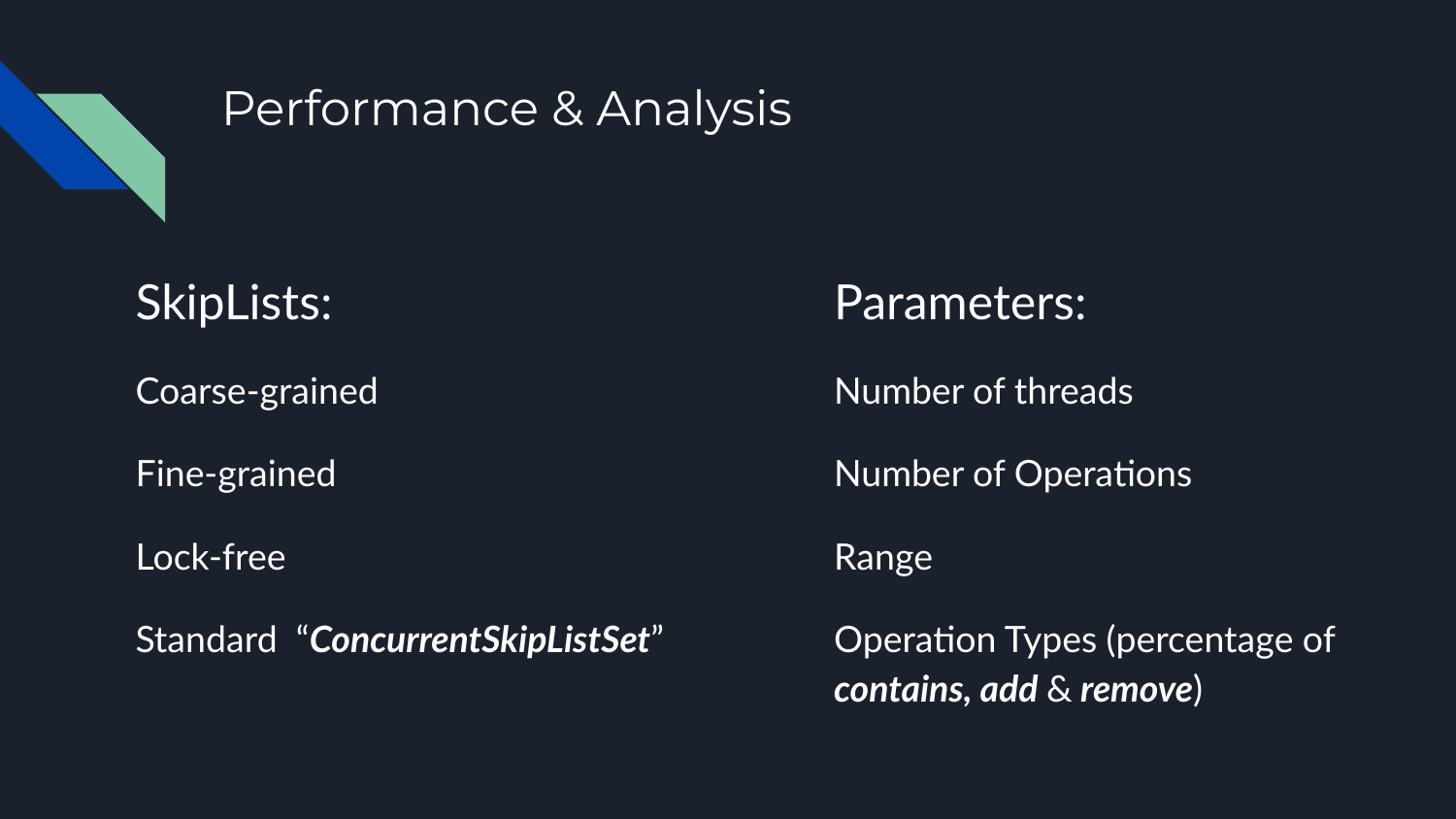

# Performance & Analysis
SkipLists:
Coarse-grained
Fine-grained
Lock-free
Standard  “ConcurrentSkipListSet”
Parameters:
Number of threads
Number of Operations
Range
Operation Types (percentage of contains, add & remove)